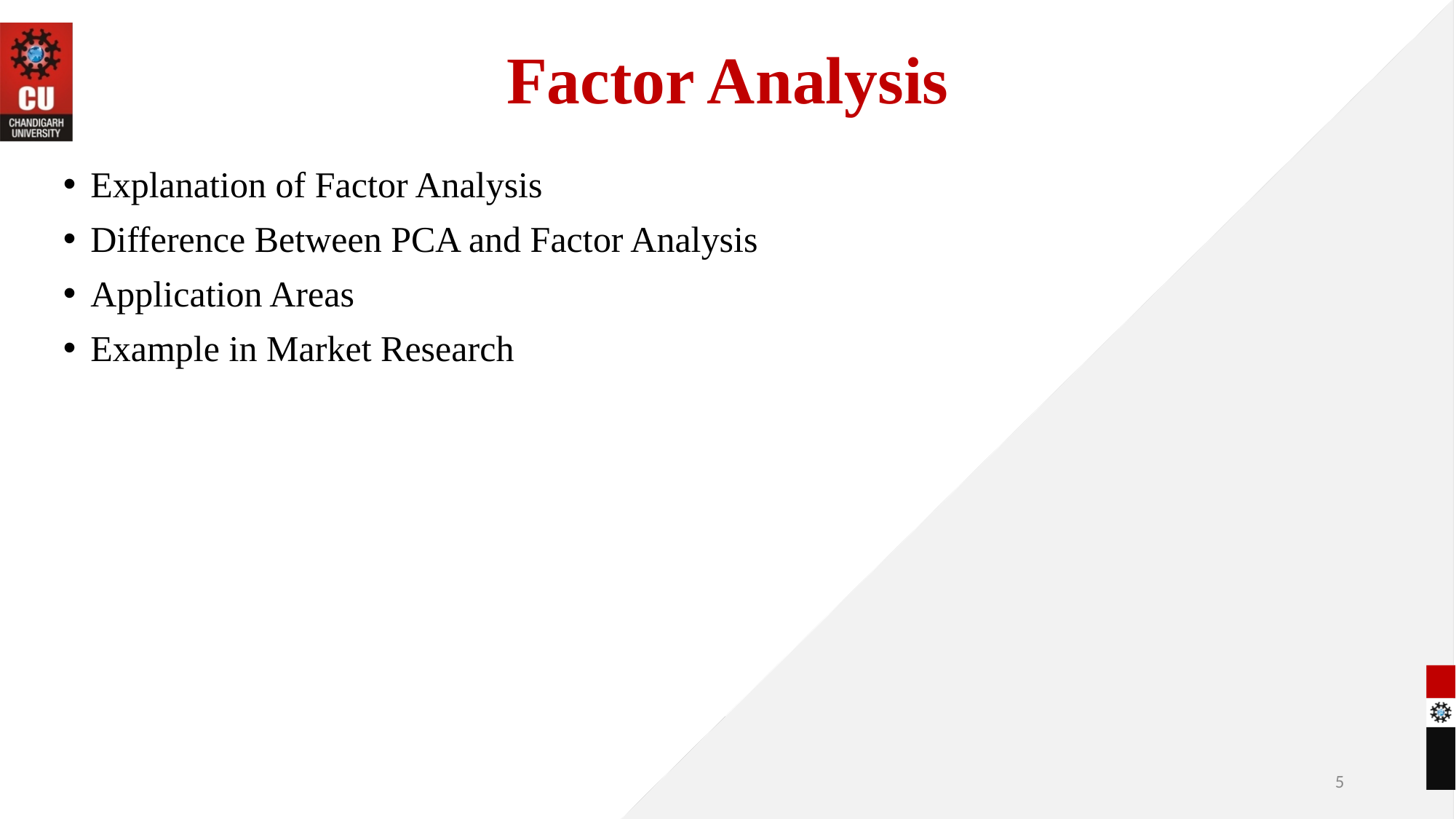

# Factor Analysis
Explanation of Factor Analysis
Difference Between PCA and Factor Analysis
Application Areas
Example in Market Research

5